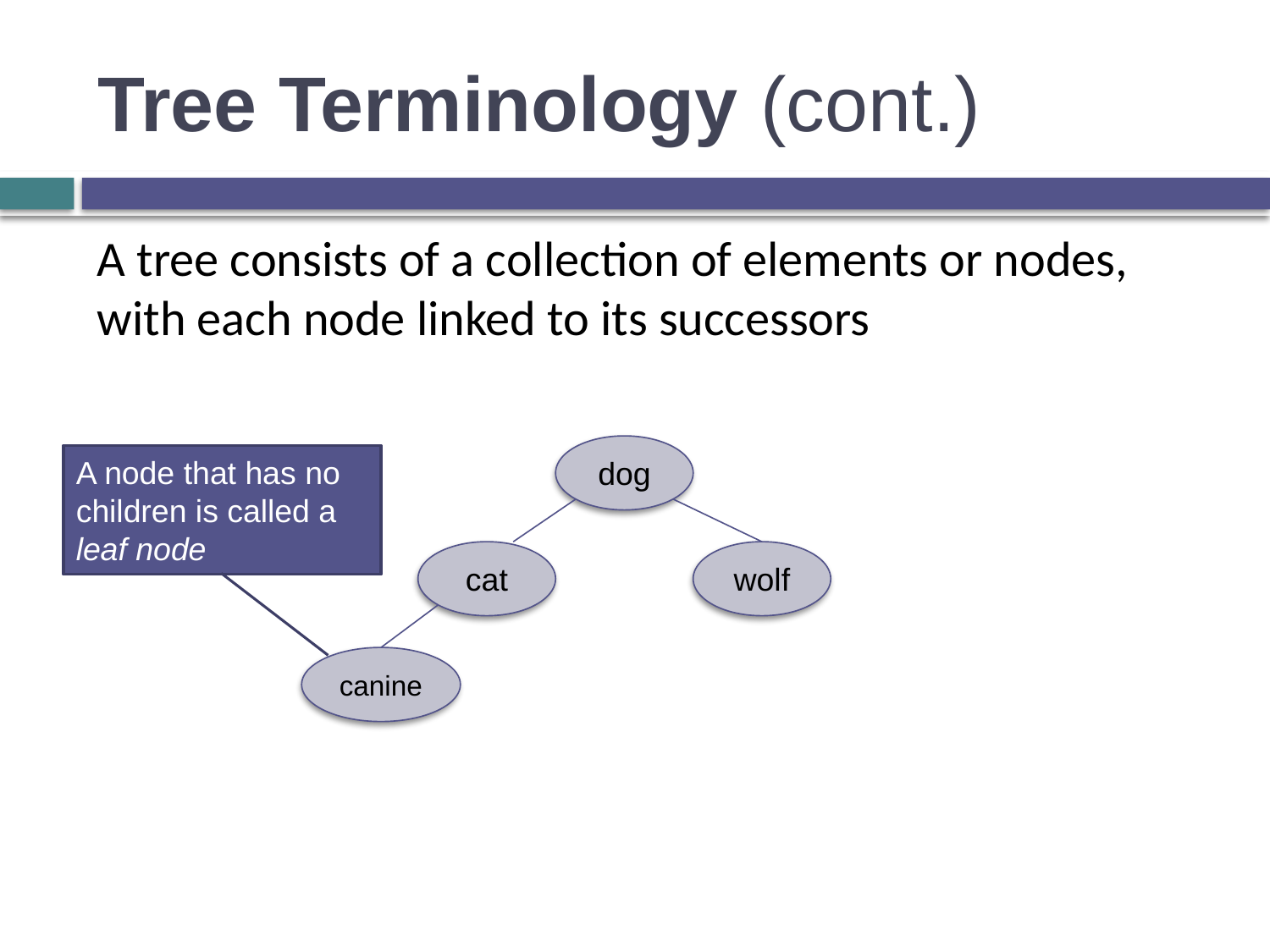

# Tree Terminology (cont.)

A tree consists of a collection of elements or nodes, with each node linked to its successors
dog
cat
wolf
canine
A node that has no children is called a leaf node